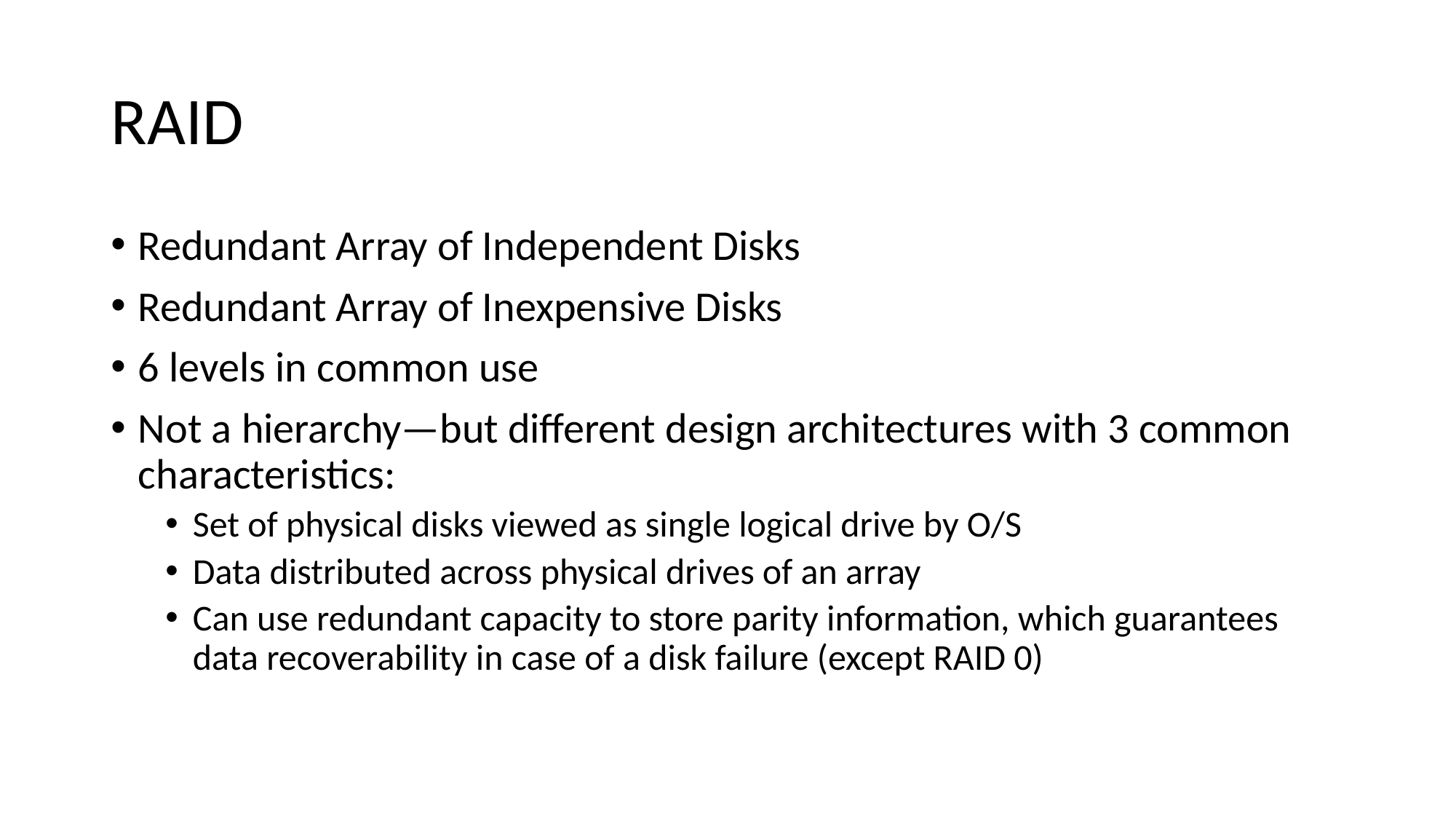

# RAID
Redundant Array of Independent Disks
Redundant Array of Inexpensive Disks
6 levels in common use
Not a hierarchy—but different design architectures with 3 common characteristics:
Set of physical disks viewed as single logical drive by O/S
Data distributed across physical drives of an array
Can use redundant capacity to store parity information, which guarantees data recoverability in case of a disk failure (except RAID 0)